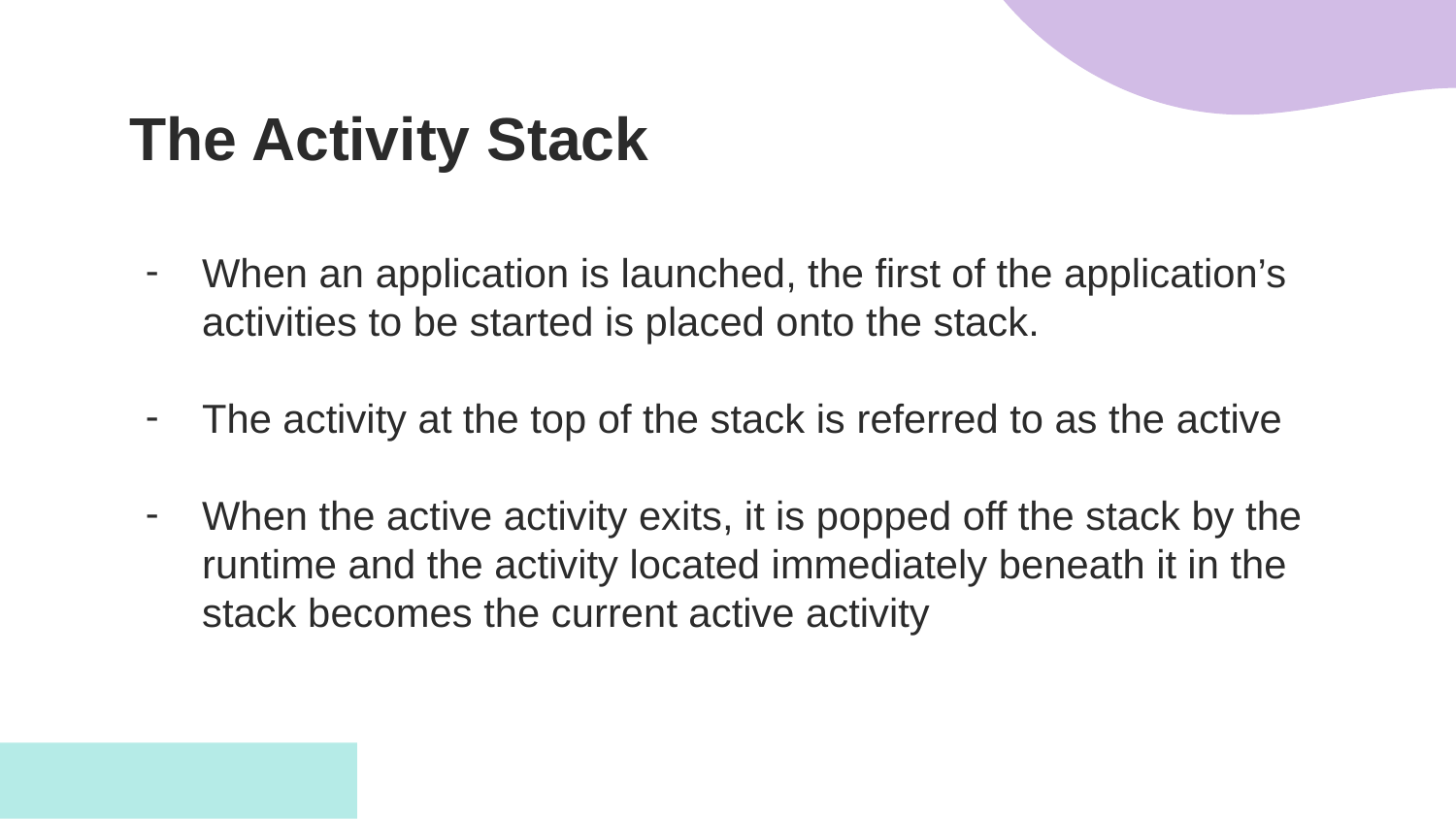

# The Activity Stack
When an application is launched, the first of the application’s activities to be started is placed onto the stack.

The activity at the top of the stack is referred to as the active

When the active activity exits, it is popped off the stack by the runtime and the activity located immediately beneath it in the stack becomes the current active activity